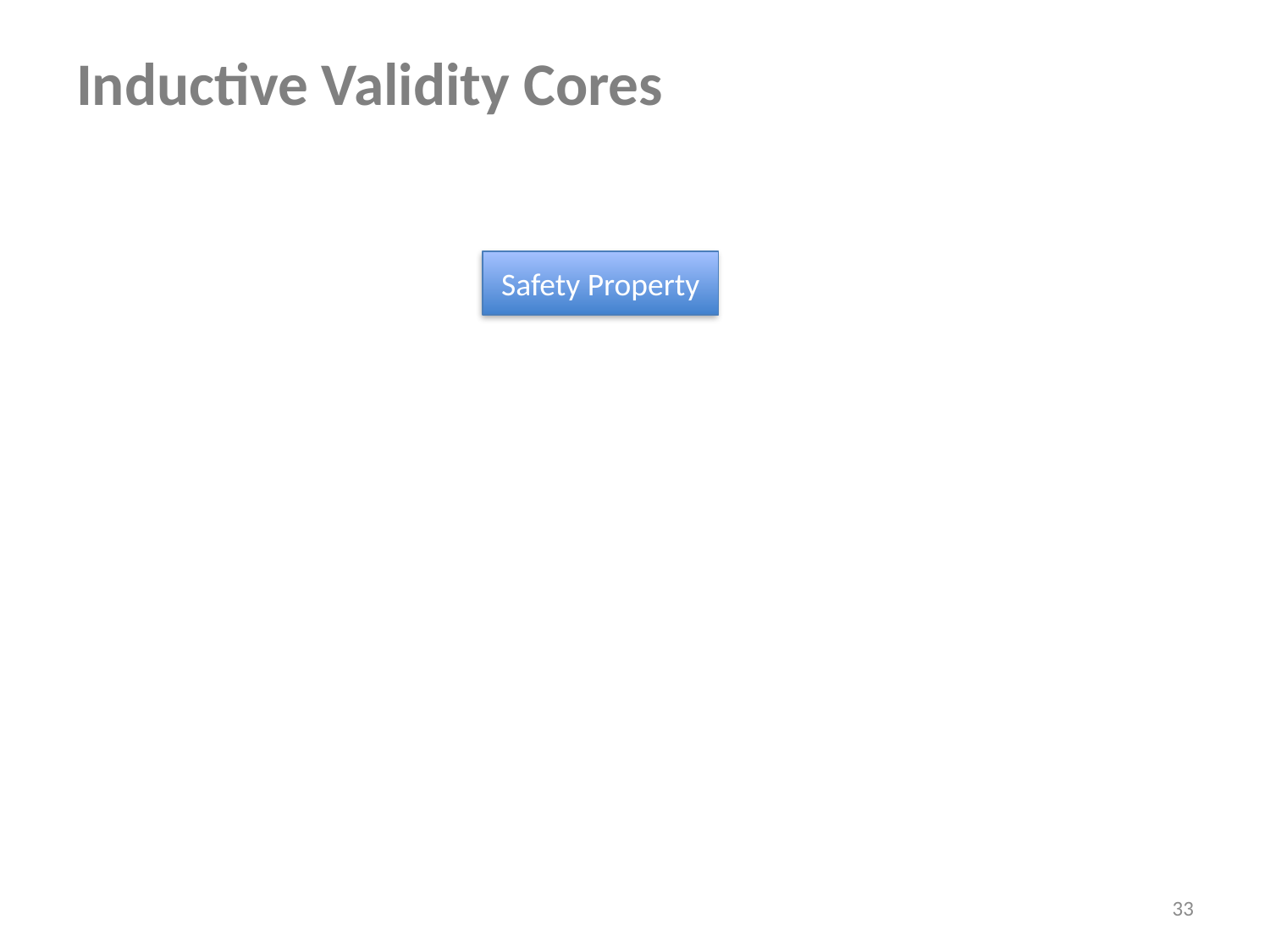

# Inductive Validity Cores
Safety Property
33